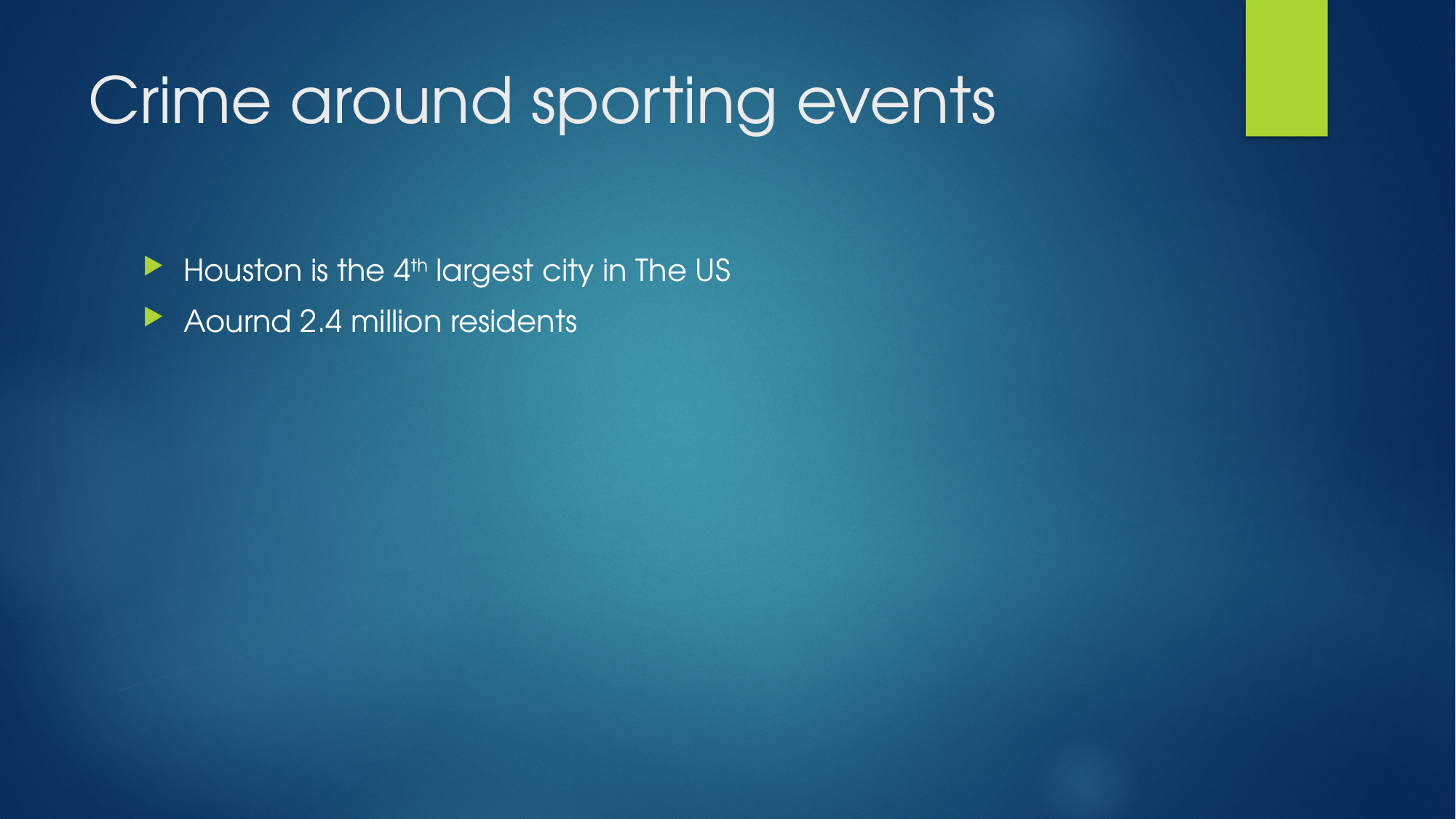

# Crime around sporting events
Houston is the 4th largest city in The US
Aournd 2.4 million residents